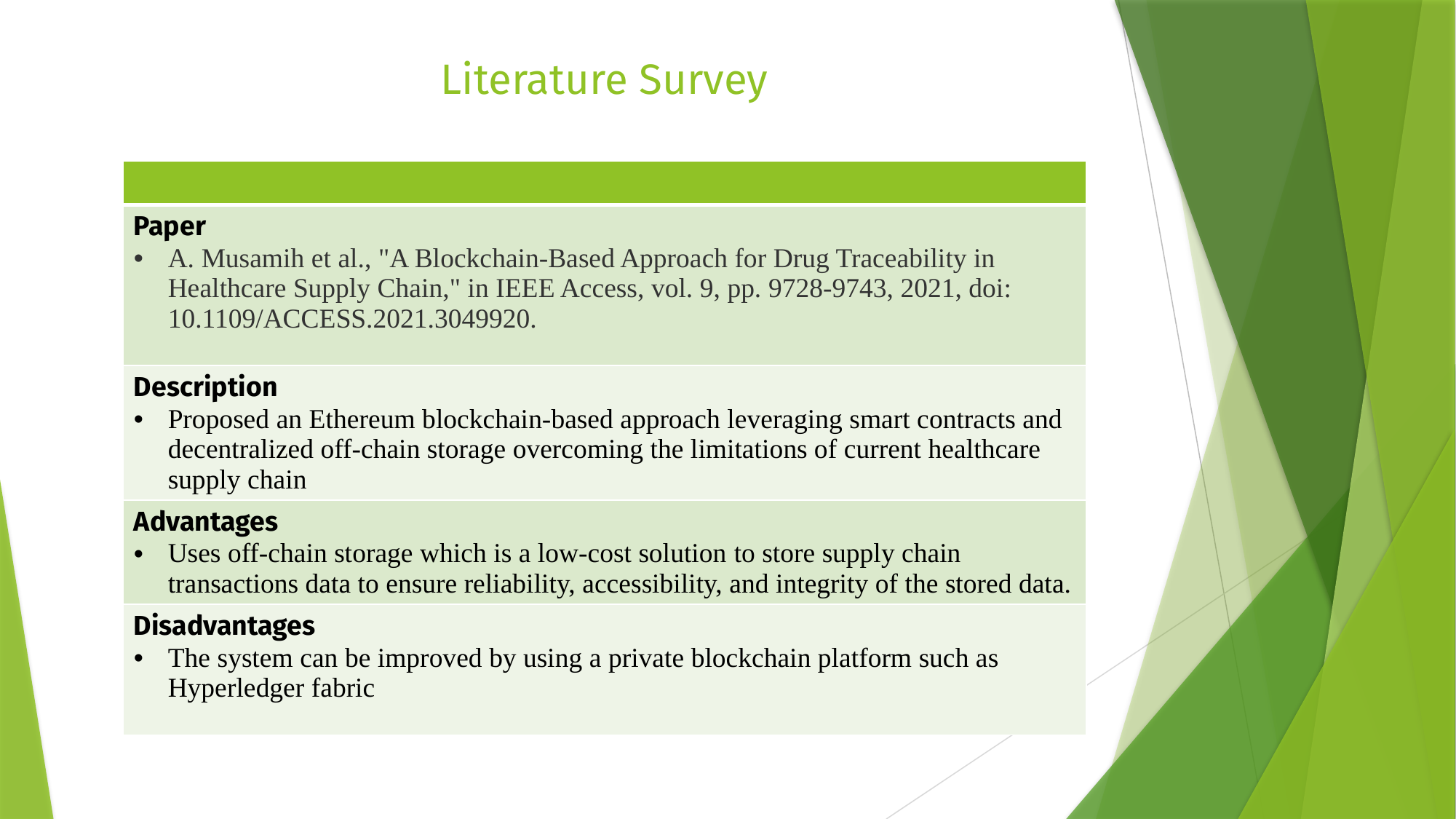

# Literature Survey
|  |
| --- |
| Paper A. Musamih et al., "A Blockchain-Based Approach for Drug Traceability in Healthcare Supply Chain," in IEEE Access, vol. 9, pp. 9728-9743, 2021, doi: 10.1109/ACCESS.2021.3049920. |
| Description Proposed an Ethereum blockchain-based approach leveraging smart contracts and decentralized off-chain storage overcoming the limitations of current healthcare supply chain |
| Advantages Uses off-chain storage which is a low-cost solution to store supply chain transactions data to ensure reliability, accessibility, and integrity of the stored data. |
| Disadvantages The system can be improved by using a private blockchain platform such as Hyperledger fabric |